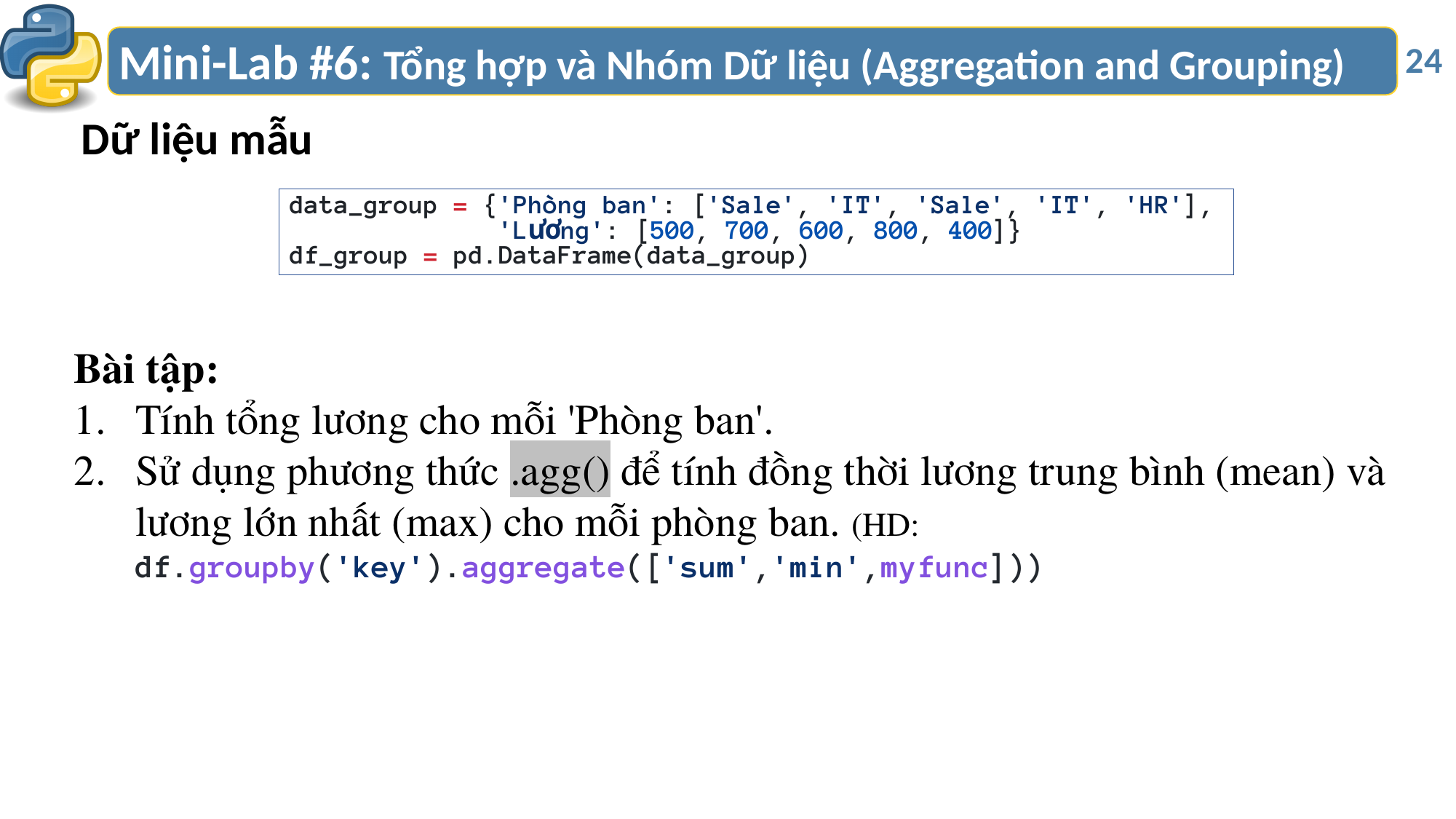

# Mini-Lab #6: Tổng hợp và Nhóm Dữ liệu (Aggregation and Grouping)
24
Dữ liệu mẫu
data_group = {'Phòng ban': ['Sale', 'IT', 'Sale', 'IT', 'HR'],
              'Lương': [500, 700, 600, 800, 400]}
df_group = pd.DataFrame(data_group)
Bài tập:
Tính tổng lương cho mỗi 'Phòng ban'.
Sử dụng phương thức .agg() để tính đồng thời lương trung bình (mean) và lương lớn nhất (max) cho mỗi phòng ban. (HD: df.groupby('key').aggregate(['sum','min',myfunc]))